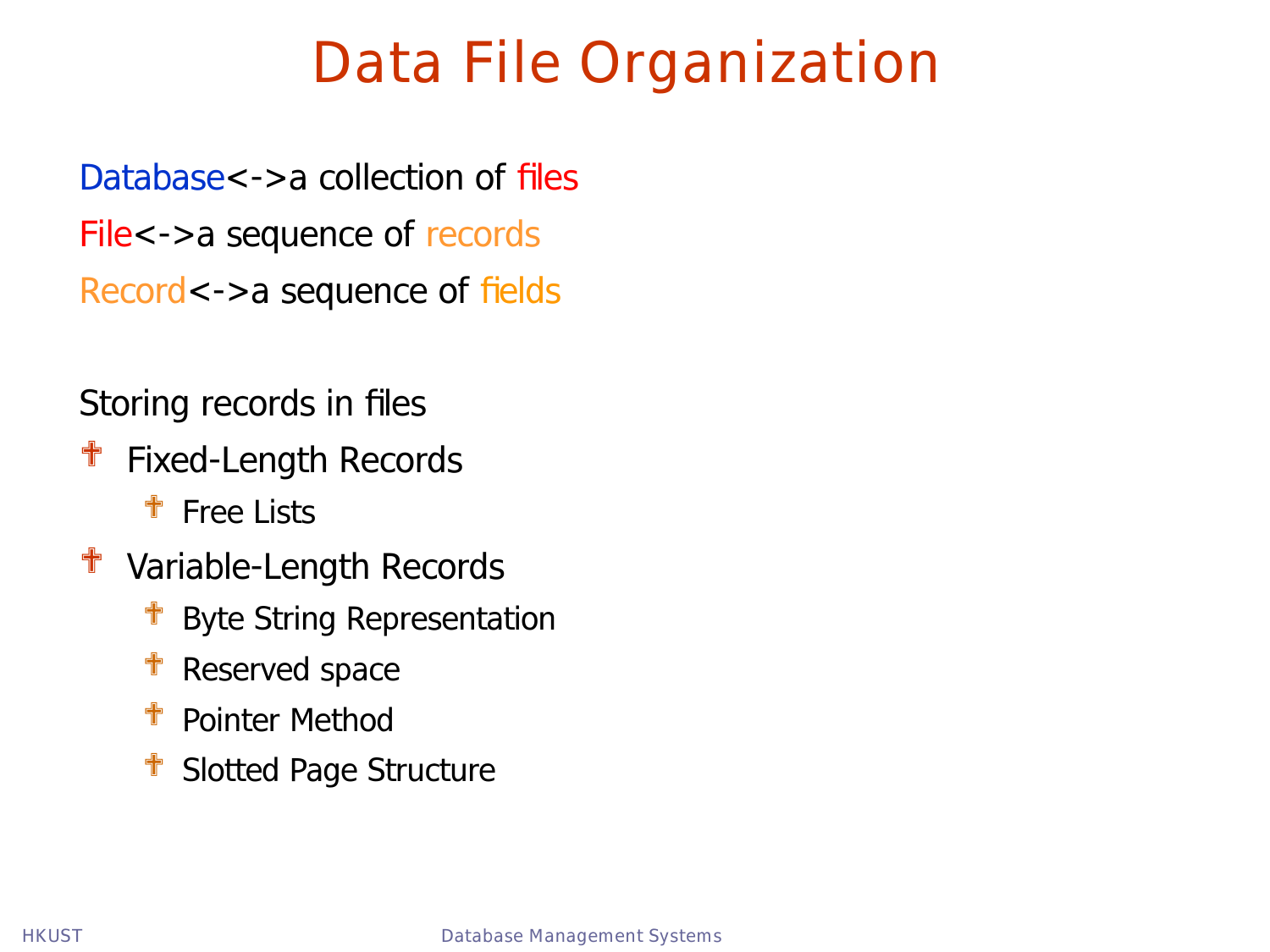

Data File Organization
Database<->a collection of files
File<->a sequence of records
Record<->a sequence of fields

Storing records in files
Fixed-Length Records
Free Lists
Variable-Length Records
Byte String Representation
Reserved space
Pointer Method
Slotted Page Structure